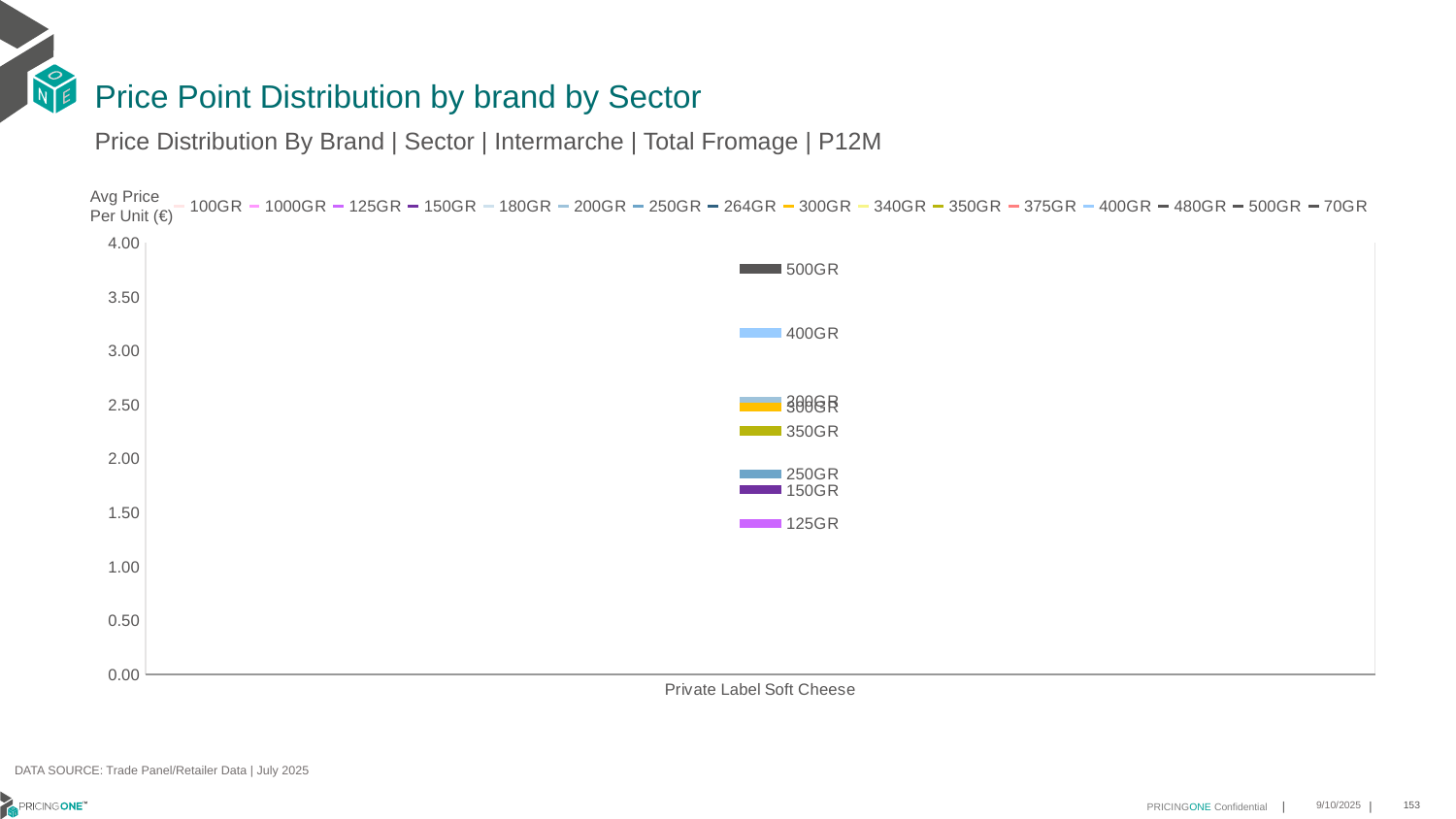

# Price Point Distribution by brand by Sector
Price Distribution By Brand | Sector | Intermarche | Total Fromage | P12M

### Chart

| Category | 100GR | 1000GR | 125GR | 150GR | 180GR | 200GR | 250GR | 264GR | 300GR | 340GR | 350GR | 375GR | 400GR | 480GR | 500GR | 70GR |
|---|---|---|---|---|---|---|---|---|---|---|---|---|---|---|---|---|
| Soft Cheese | None | None | 1.3977 | 1.7119 | None | 2.532 | 1.8571 | None | 2.4792 | None | 2.2565 | None | 3.1679 | None | 3.759 | None |
Avg Price
Per Unit (€)
DATA SOURCE: Trade Panel/Retailer Data | July 2025
9/10/2025
153